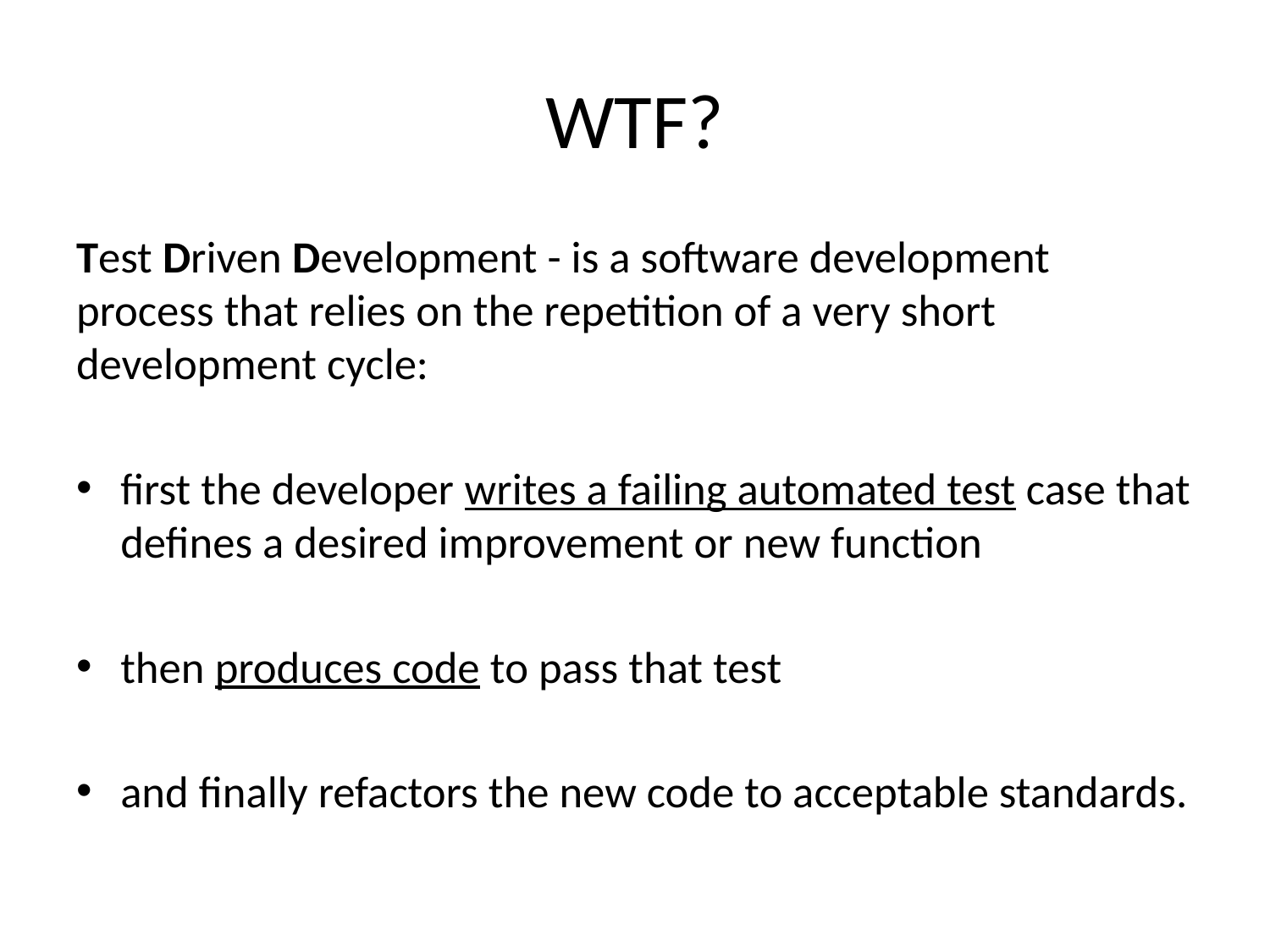

# WTF?
Test Driven Development - is a software development process that relies on the repetition of a very short development cycle:

first the developer writes a failing automated test case that defines a desired improvement or new function

then produces code to pass that test

and finally refactors the new code to acceptable standards.